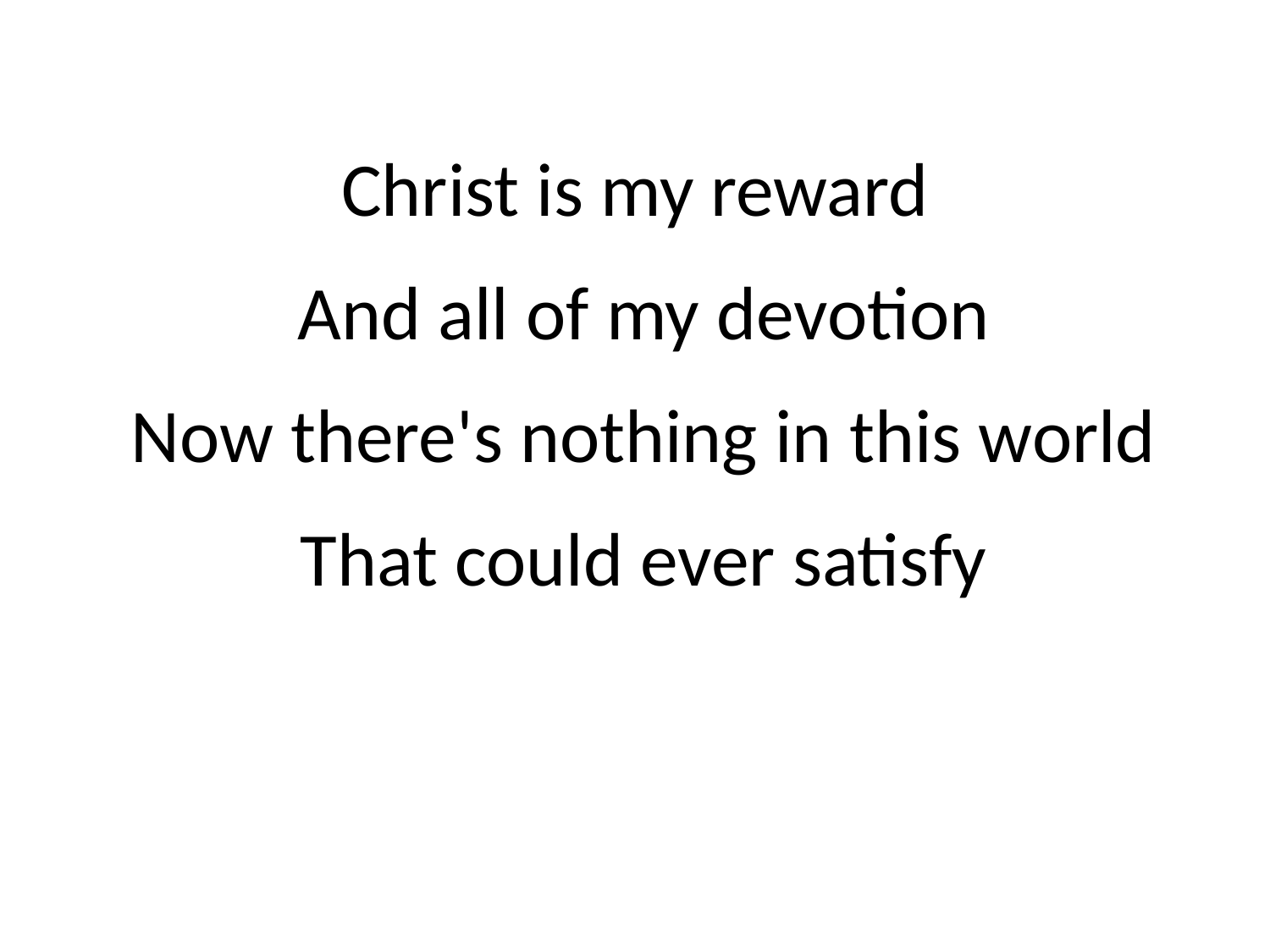

Christ is my reward
 And all of my devotion
 Now there's nothing in this world
 That could ever satisfy